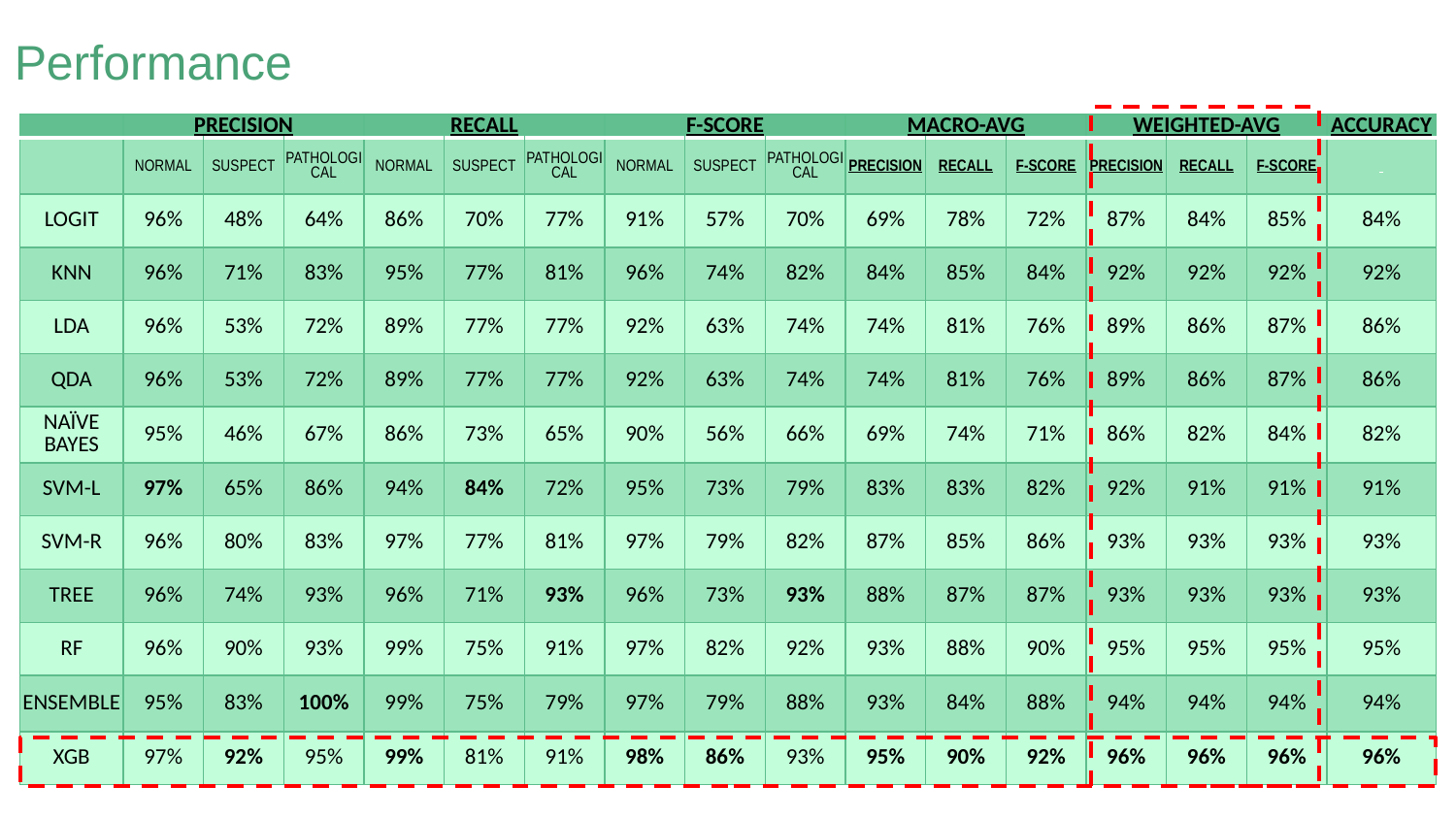

# Performance

|  | PRECISION |  |  | RECALL |  |  | F-SCORE |  |  | MACRO-AVG |  |  | WEIGHTED-AVG |  |  | ACCURACY |
| --- | --- | --- | --- | --- | --- | --- | --- | --- | --- | --- | --- | --- | --- | --- | --- | --- |
|  | NORMAL | SUSPECT | PATHOLOGICAL | NORMAL | SUSPECT | PATHOLOGICAL | NORMAL | SUSPECT | PATHOLOGICAL | PRECISION | RECALL | F-SCORE | PRECISION | RECALL | F-SCORE |  |
| LOGIT | 96% | 48% | 64% | 86% | 70% | 77% | 91% | 57% | 70% | 69% | 78% | 72% | 87% | 84% | 85% | 84% |
| KNN | 96% | 71% | 83% | 95% | 77% | 81% | 96% | 74% | 82% | 84% | 85% | 84% | 92% | 92% | 92% | 92% |
| LDA | 96% | 53% | 72% | 89% | 77% | 77% | 92% | 63% | 74% | 74% | 81% | 76% | 89% | 86% | 87% | 86% |
| QDA | 96% | 53% | 72% | 89% | 77% | 77% | 92% | 63% | 74% | 74% | 81% | 76% | 89% | 86% | 87% | 86% |
| NAÏVE BAYES | 95% | 46% | 67% | 86% | 73% | 65% | 90% | 56% | 66% | 69% | 74% | 71% | 86% | 82% | 84% | 82% |
| SVM-L | 97% | 65% | 86% | 94% | 84% | 72% | 95% | 73% | 79% | 83% | 83% | 82% | 92% | 91% | 91% | 91% |
| SVM-R | 96% | 80% | 83% | 97% | 77% | 81% | 97% | 79% | 82% | 87% | 85% | 86% | 93% | 93% | 93% | 93% |
| TREE | 96% | 74% | 93% | 96% | 71% | 93% | 96% | 73% | 93% | 88% | 87% | 87% | 93% | 93% | 93% | 93% |
| RF | 96% | 90% | 93% | 99% | 75% | 91% | 97% | 82% | 92% | 93% | 88% | 90% | 95% | 95% | 95% | 95% |
| ENSEMBLE | 95% | 83% | 100% | 99% | 75% | 79% | 97% | 79% | 88% | 93% | 84% | 88% | 94% | 94% | 94% | 94% |
| XGB | 97% | 92% | 95% | 99% | 81% | 91% | 98% | 86% | 93% | 95% | 90% | 92% | 96% | 96% | 96% | 96% |